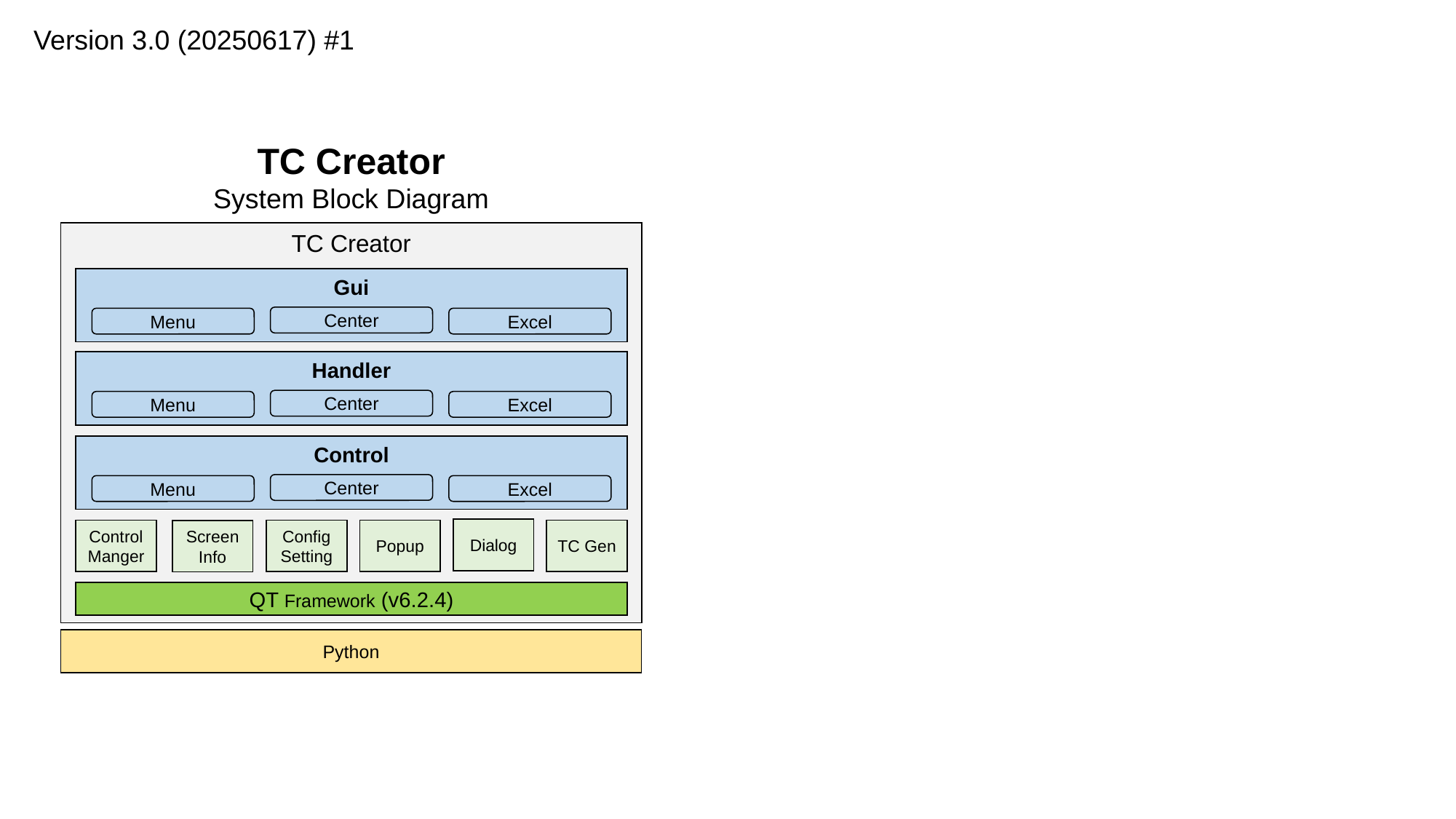

Version 3.0 (20250617) #1
TC Creator
System Block Diagram
TC Creator
Gui
Center
Menu
Excel
Handler
Center
Menu
Excel
Control
Center
Menu
Excel
Dialog
Control Manger
Config Setting
Popup
TC Gen
Screen Info
QT Framework (v6.2.4)
Python